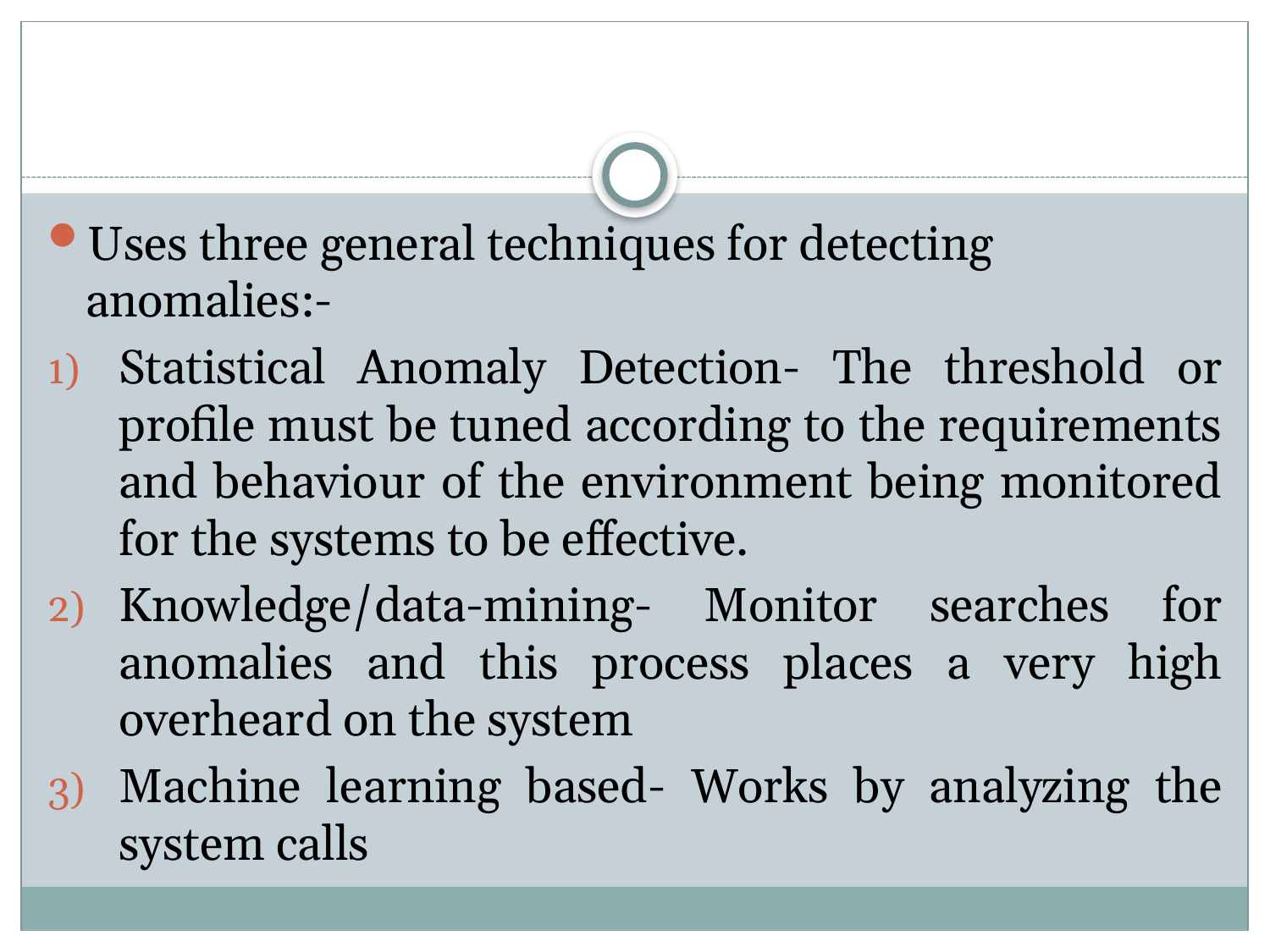

#
Uses three general techniques for detecting anomalies:-
Statistical Anomaly Detection- The threshold or profile must be tuned according to the requirements and behaviour of the environment being monitored for the systems to be effective.
Knowledge/data-mining- Monitor searches for anomalies and this process places a very high overheard on the system
Machine learning based- Works by analyzing the system calls